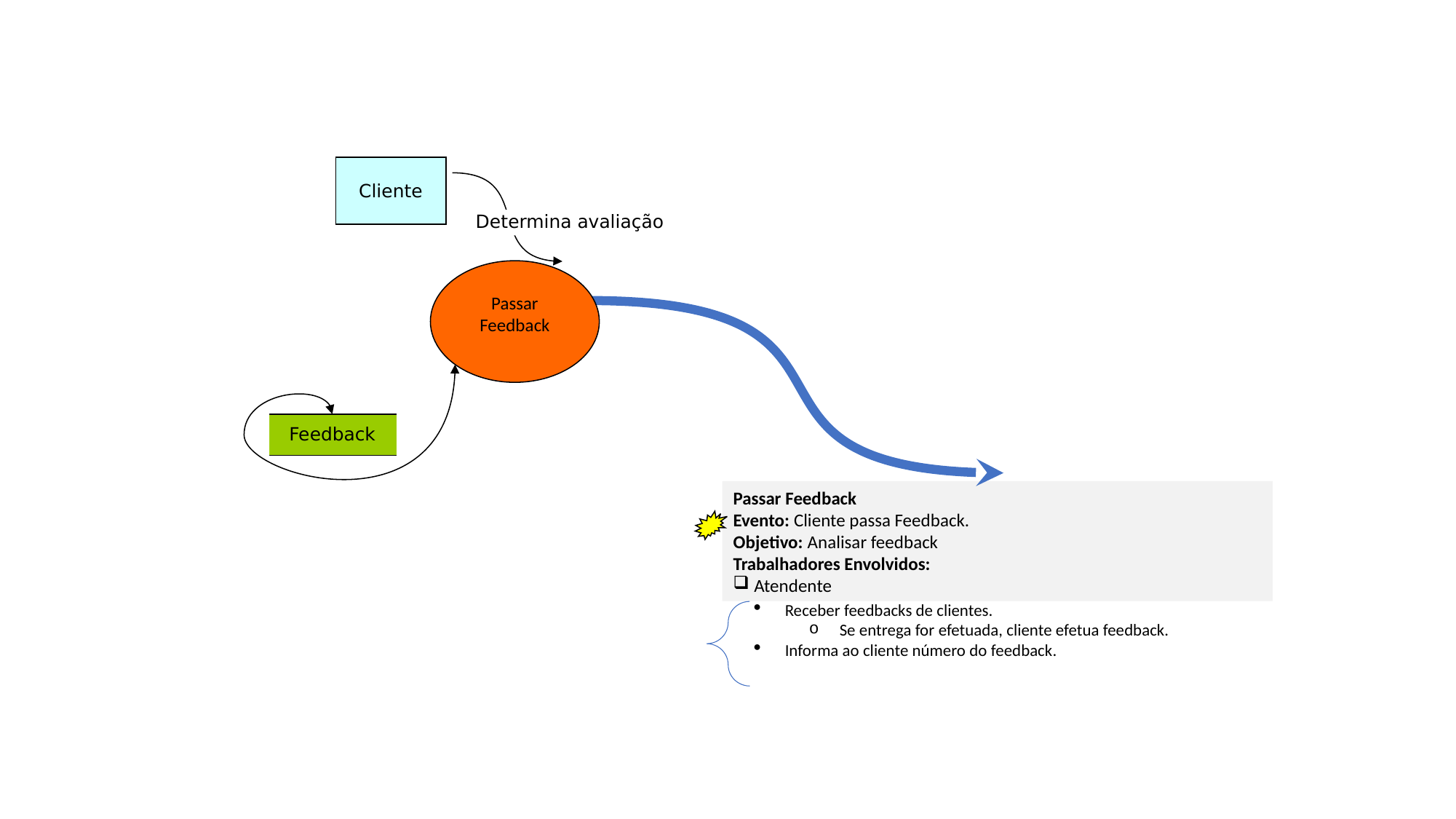

Cliente
Determina avaliação
Passar Feedback

Feedback
Passar Feedback
Evento: Cliente passa Feedback.
Objetivo: Analisar feedback
Trabalhadores Envolvidos:
Atendente

Receber feedbacks de clientes.
Se entrega for efetuada, cliente efetua feedback.
Informa ao cliente número do feedback.